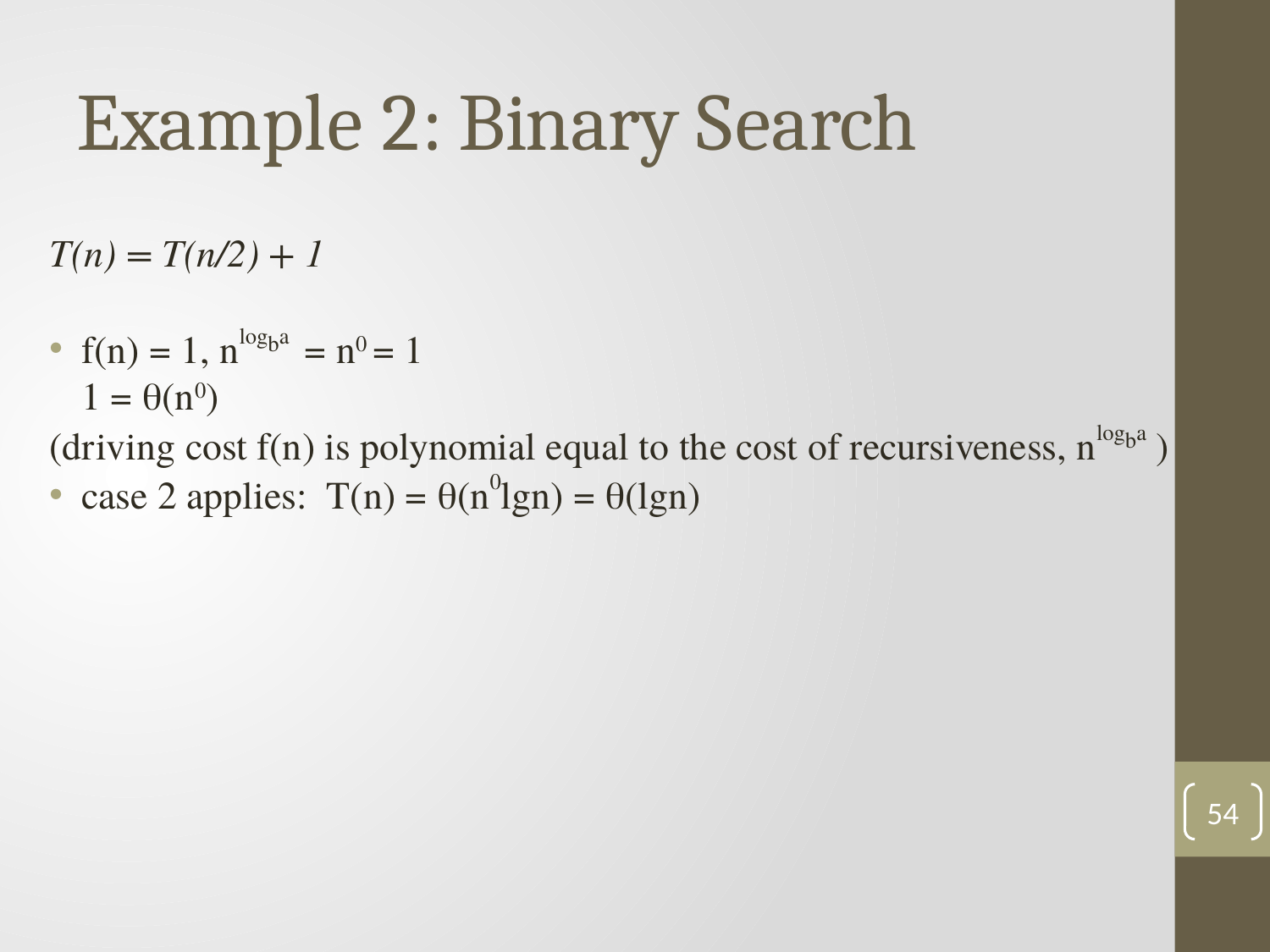

# Example 2: Binary Search
T(n) = T(n/2) + 1

f(n) = 1, nlogba  = n0 = 1
	1 = θ(n0)
(driving cost f(n) is polynomial equal to the cost of recursiveness, nlogba )
case 2 applies:  T(n) = θ(n0lgn) = θ(lgn)

54